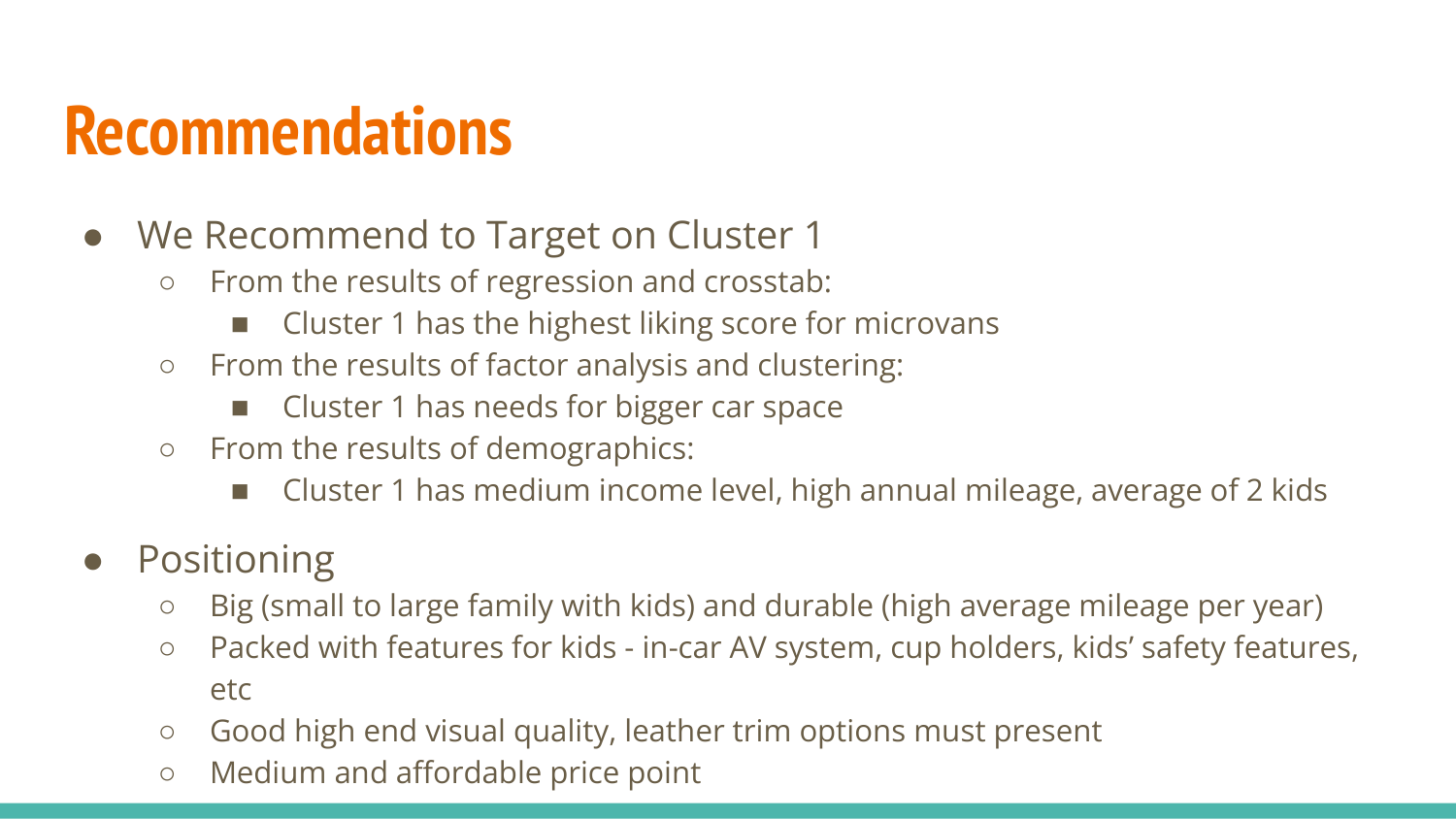

# Recommendations
We Recommend to Target on Cluster 1
From the results of regression and crosstab:
Cluster 1 has the highest liking score for microvans
From the results of factor analysis and clustering:
Cluster 1 has needs for bigger car space
From the results of demographics:
Cluster 1 has medium income level, high annual mileage, average of 2 kids
Positioning
Big (small to large family with kids) and durable (high average mileage per year)
Packed with features for kids - in-car AV system, cup holders, kids’ safety features, etc
Good high end visual quality, leather trim options must present
Medium and affordable price point